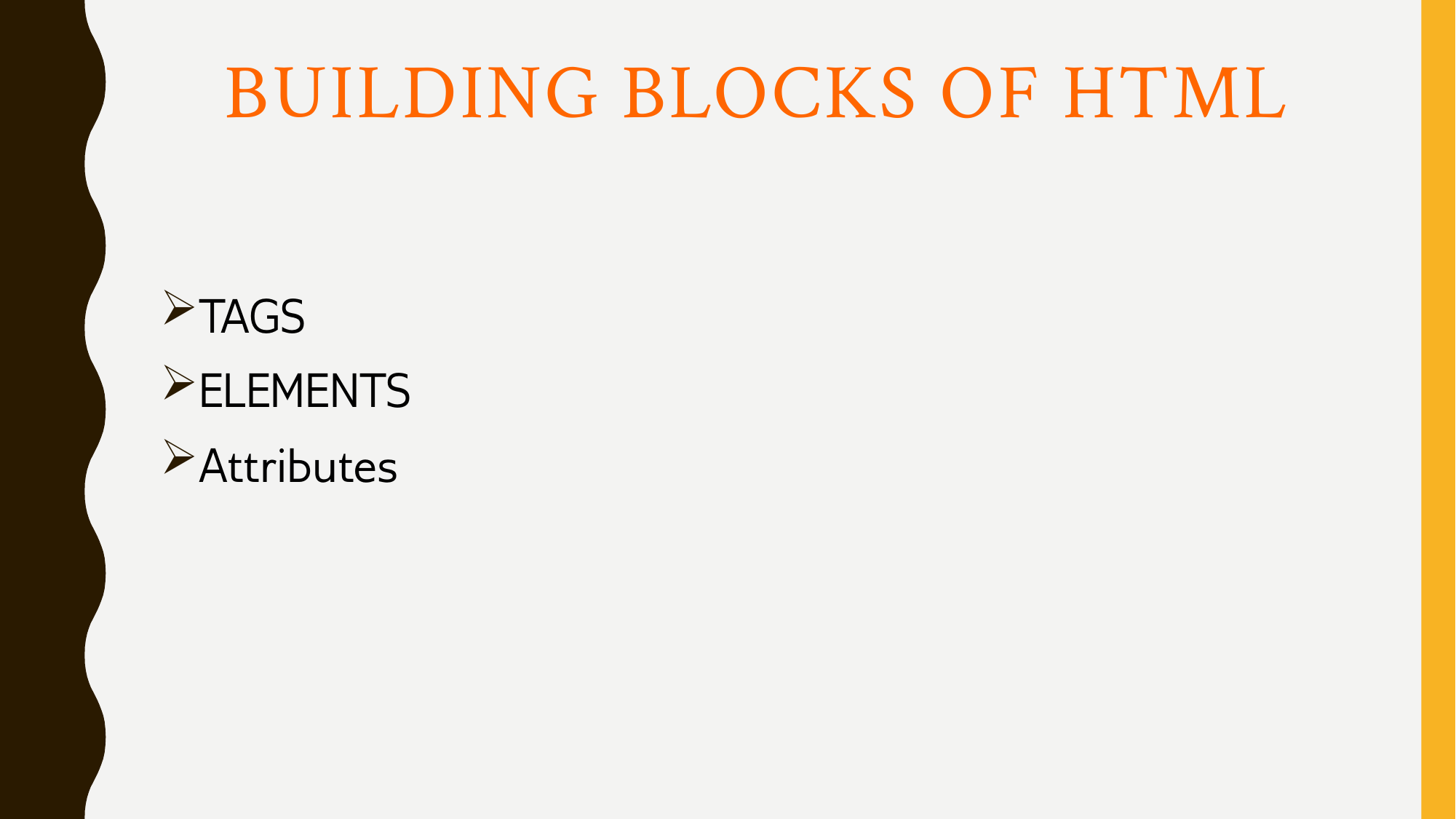

# Building blocks of html
TAGS
ELEMENTS
Attributes